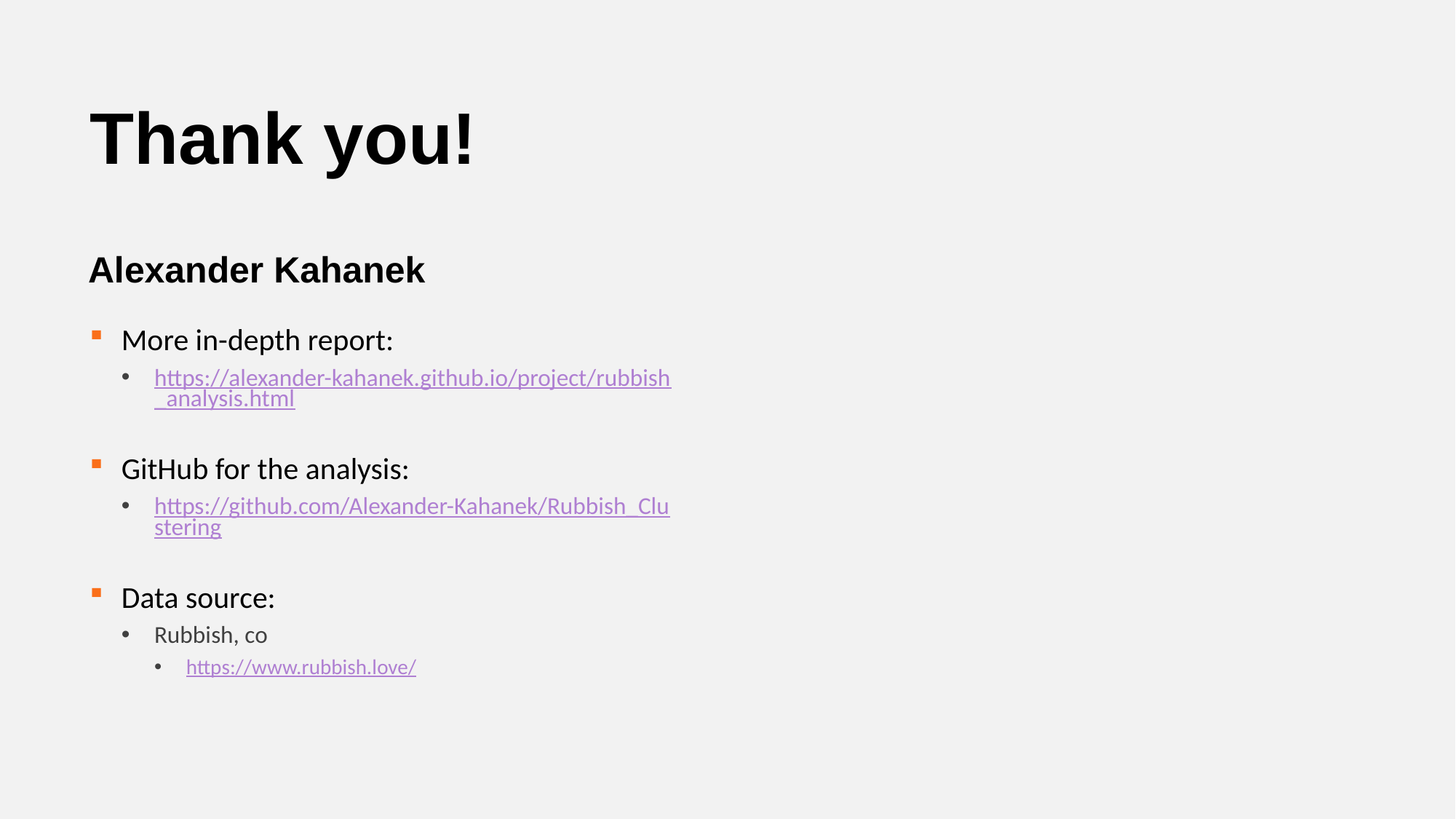

# Thank you!

Alexander Kahanek
More in-depth report:
https://alexander-kahanek.github.io/project/rubbish_analysis.html
GitHub for the analysis:
https://github.com/Alexander-Kahanek/Rubbish_Clustering
Data source:
Rubbish, co
https://www.rubbish.love/